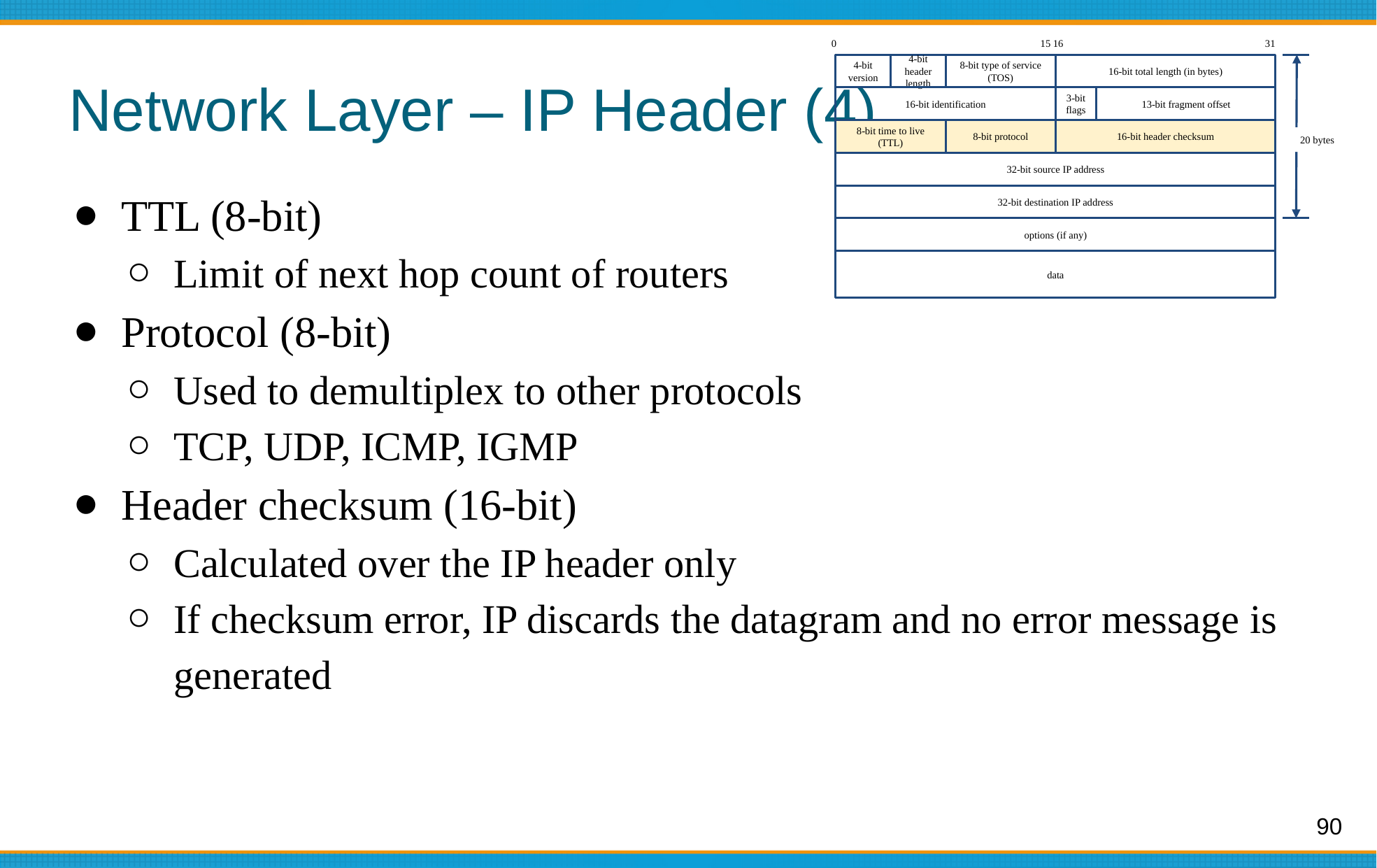

15 16
31
0
4-bit
version
4-bit header
length
8-bit type of service
(TOS)
16-bit total length (in bytes)
16-bit identification
3-bit flags
13-bit fragment offset
8-bit time to live
(TTL)
8-bit protocol
16-bit header checksum
32-bit source IP address
32-bit destination IP address
options (if any)
data
20 bytes
# Network Layer – IP Header (4)
TTL (8-bit)
Limit of next hop count of routers
Protocol (8-bit)
Used to demultiplex to other protocols
TCP, UDP, ICMP, IGMP
Header checksum (16-bit)
Calculated over the IP header only
If checksum error, IP discards the datagram and no error message is generated

90